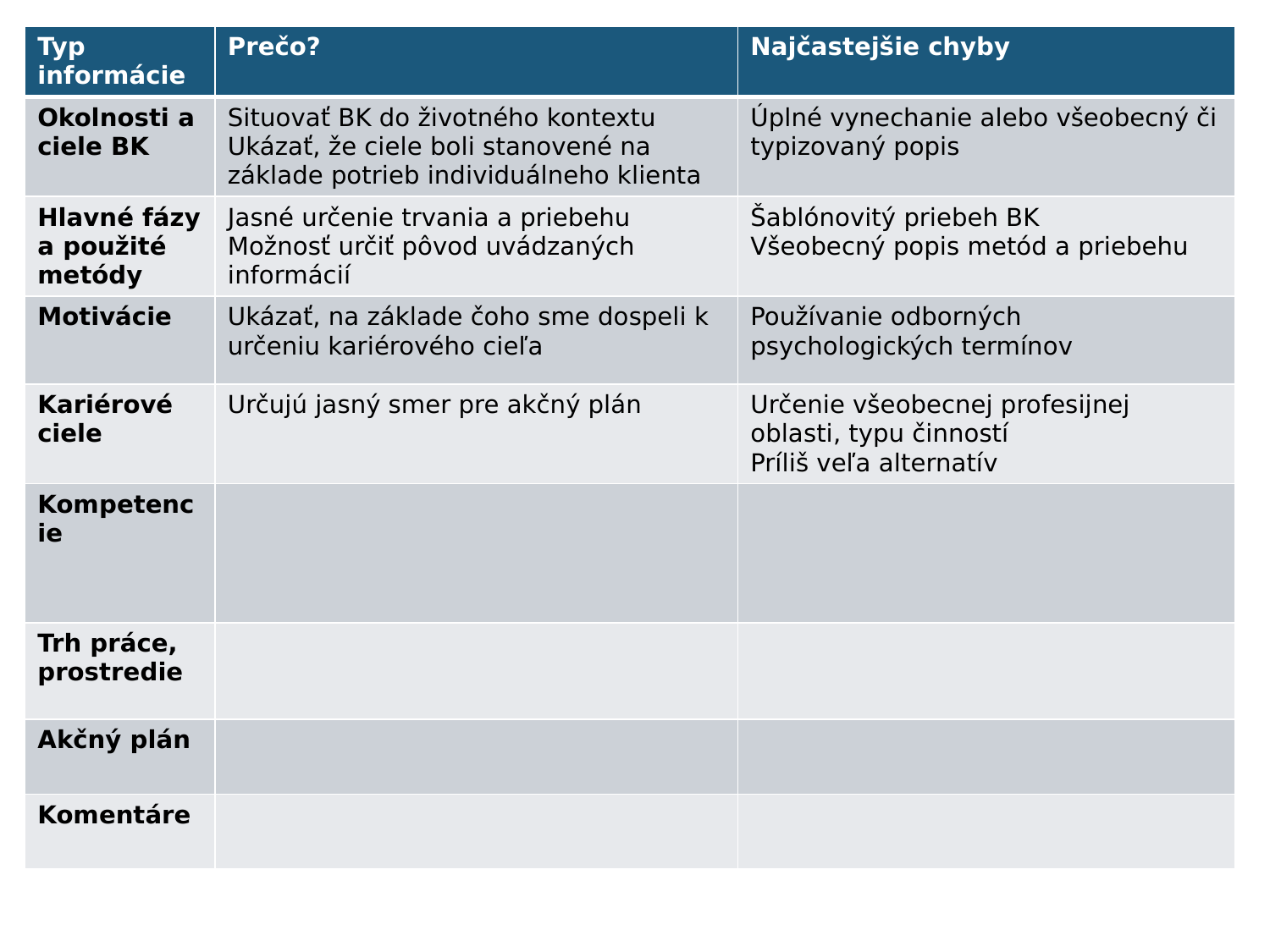

| Typ informácie | Prečo? | Najčastejšie chyby |
| --- | --- | --- |
| Okolnosti a ciele BK | Situovať BK do životného kontextu Ukázať, že ciele boli stanovené na základe potrieb individuálneho klienta | Úplné vynechanie alebo všeobecný či typizovaný popis |
| Hlavné fázy a použité metódy | Jasné určenie trvania a priebehu Možnosť určiť pôvod uvádzaných informácií | Šablónovitý priebeh BK Všeobecný popis metód a priebehu |
| Motivácie | Ukázať, na základe čoho sme dospeli k určeniu kariérového cieľa | Používanie odborných psychologických termínov |
| Kariérové ciele | Určujú jasný smer pre akčný plán | Určenie všeobecnej profesijnej oblasti, typu činností Príliš veľa alternatív |
| Kompetencie |  |  |
| Trh práce, prostredie |  |  |
| Akčný plán |  |  |
| Komentáre |  |  |